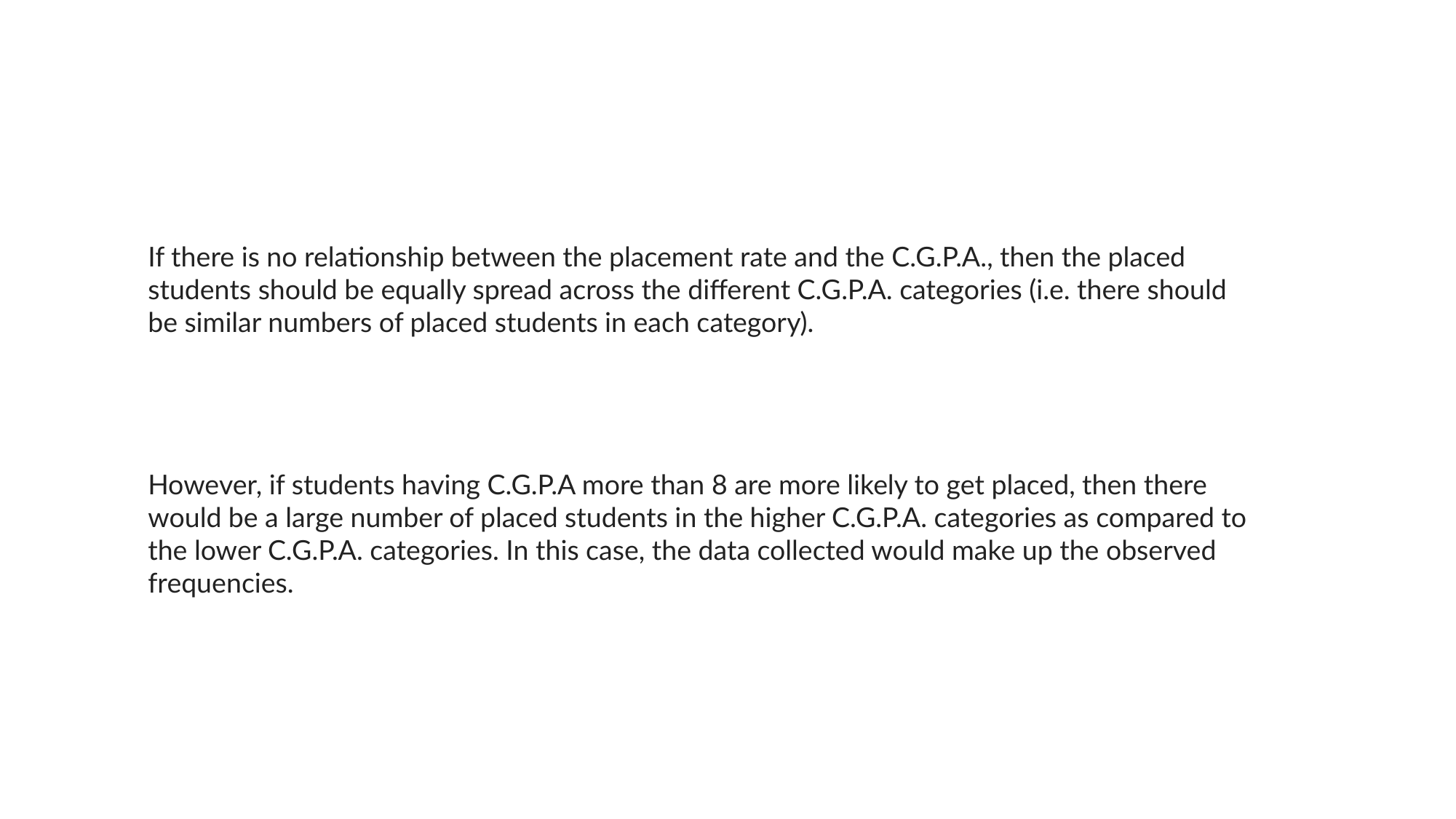

If there is no relationship between the placement rate and the C.G.P.A., then the placed students should be equally spread across the different C.G.P.A. categories (i.e. there should be similar numbers of placed students in each category).
However, if students having C.G.P.A more than 8 are more likely to get placed, then there would be a large number of placed students in the higher C.G.P.A. categories as compared to the lower C.G.P.A. categories. In this case, the data collected would make up the observed frequencies.